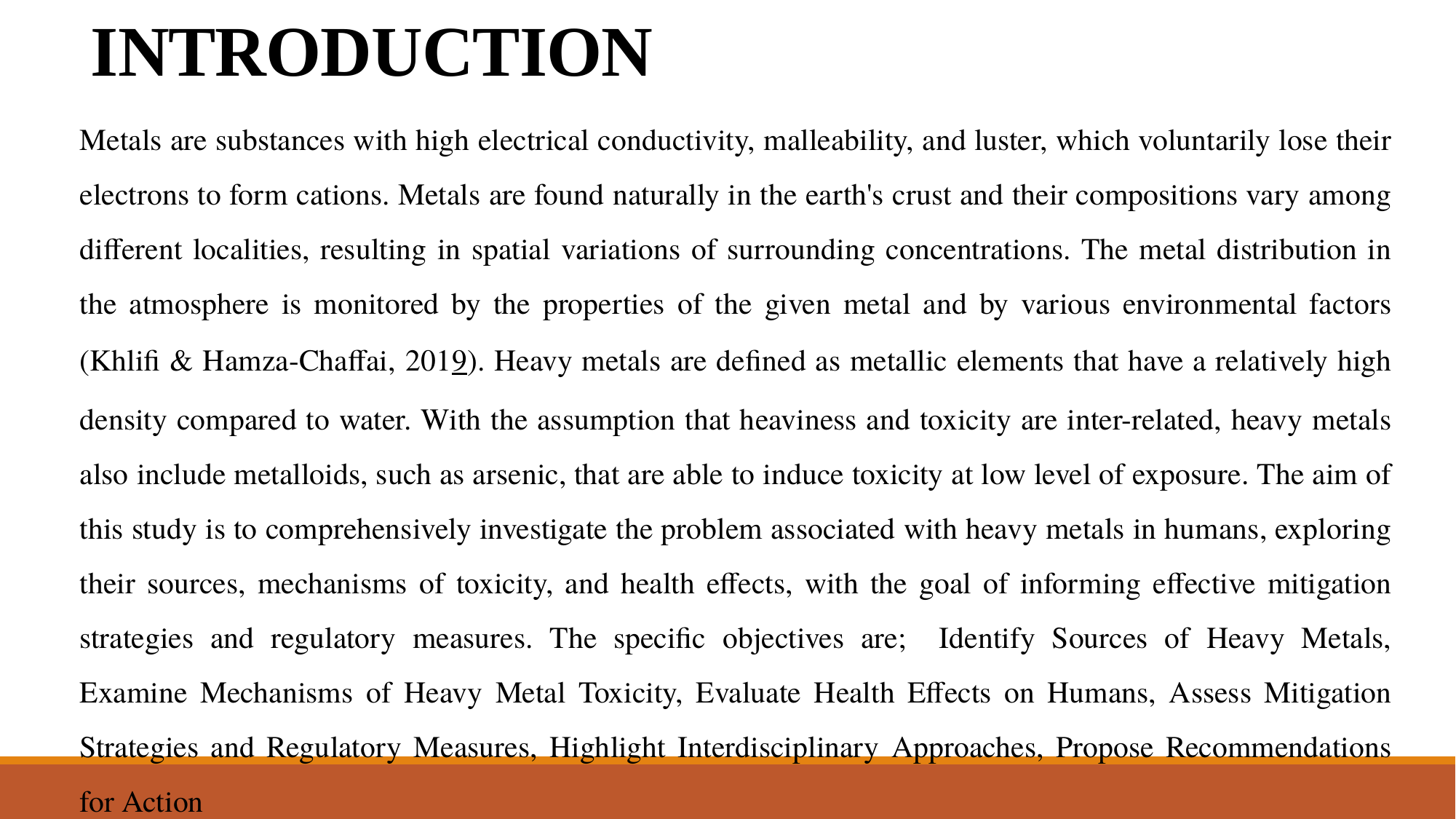

# INTRODUCTION
Metals are substances with high electrical conductivity, malleability, and luster, which voluntarily lose their electrons to form cations. Metals are found naturally in the earth's crust and their compositions vary among different localities, resulting in spatial variations of surrounding concentrations. The metal distribution in the atmosphere is monitored by the properties of the given metal and by various environmental factors (Khlifi & Hamza-Chaffai, 2019). Heavy metals are defined as metallic elements that have a relatively high density compared to water. With the assumption that heaviness and toxicity are inter-related, heavy metals also include metalloids, such as arsenic, that are able to induce toxicity at low level of exposure. The aim of this study is to comprehensively investigate the problem associated with heavy metals in humans, exploring their sources, mechanisms of toxicity, and health effects, with the goal of informing effective mitigation strategies and regulatory measures. The specific objectives are;  Identify Sources of Heavy Metals, Examine Mechanisms of Heavy Metal Toxicity, Evaluate Health Effects on Humans, Assess Mitigation Strategies and Regulatory Measures, Highlight Interdisciplinary Approaches, Propose Recommendations for Action